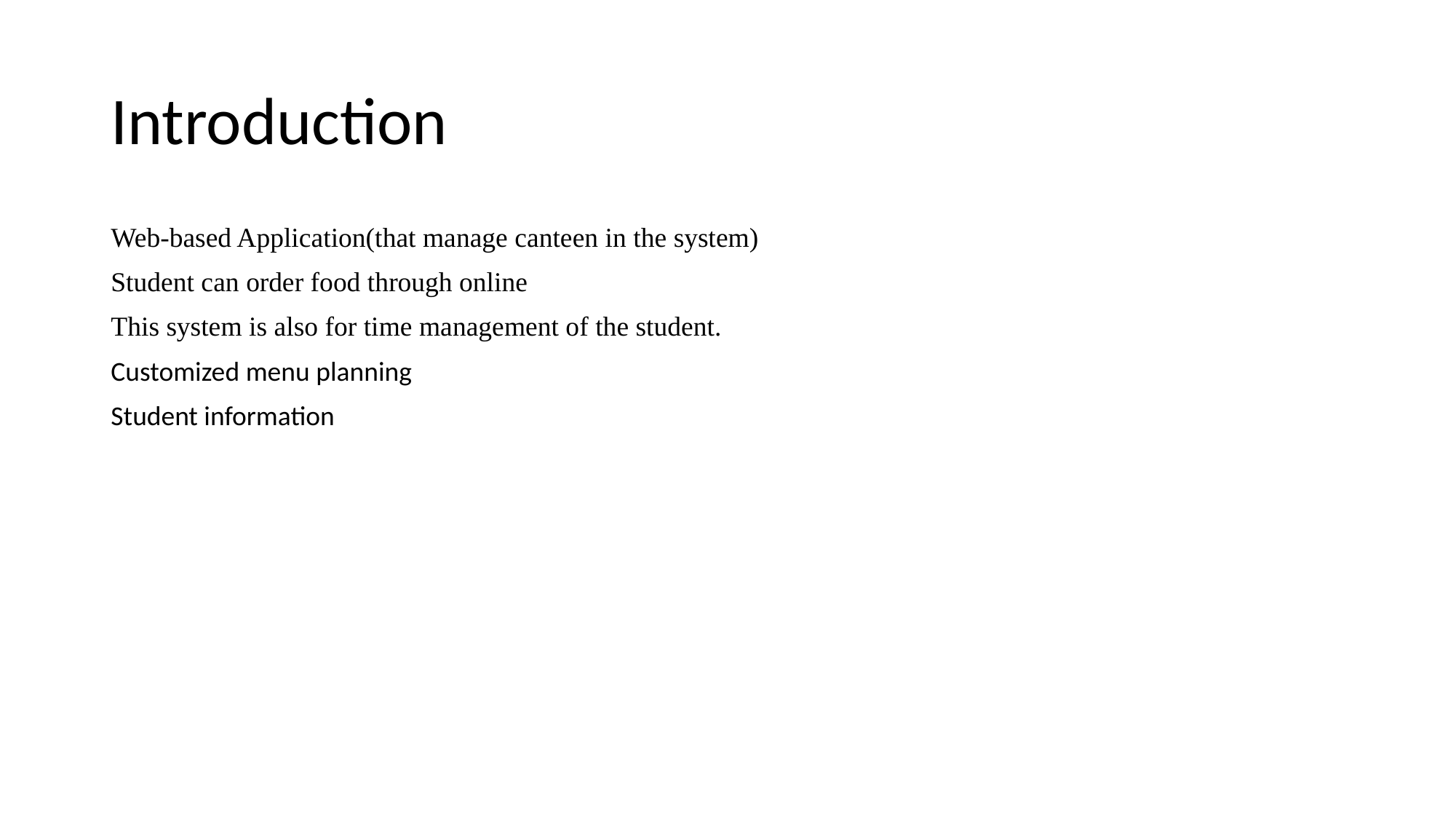

# Introduction
Web-based Application(that manage canteen in the system)
Student can order food through online
This system is also for time management of the student.
Customized menu planning
Student information